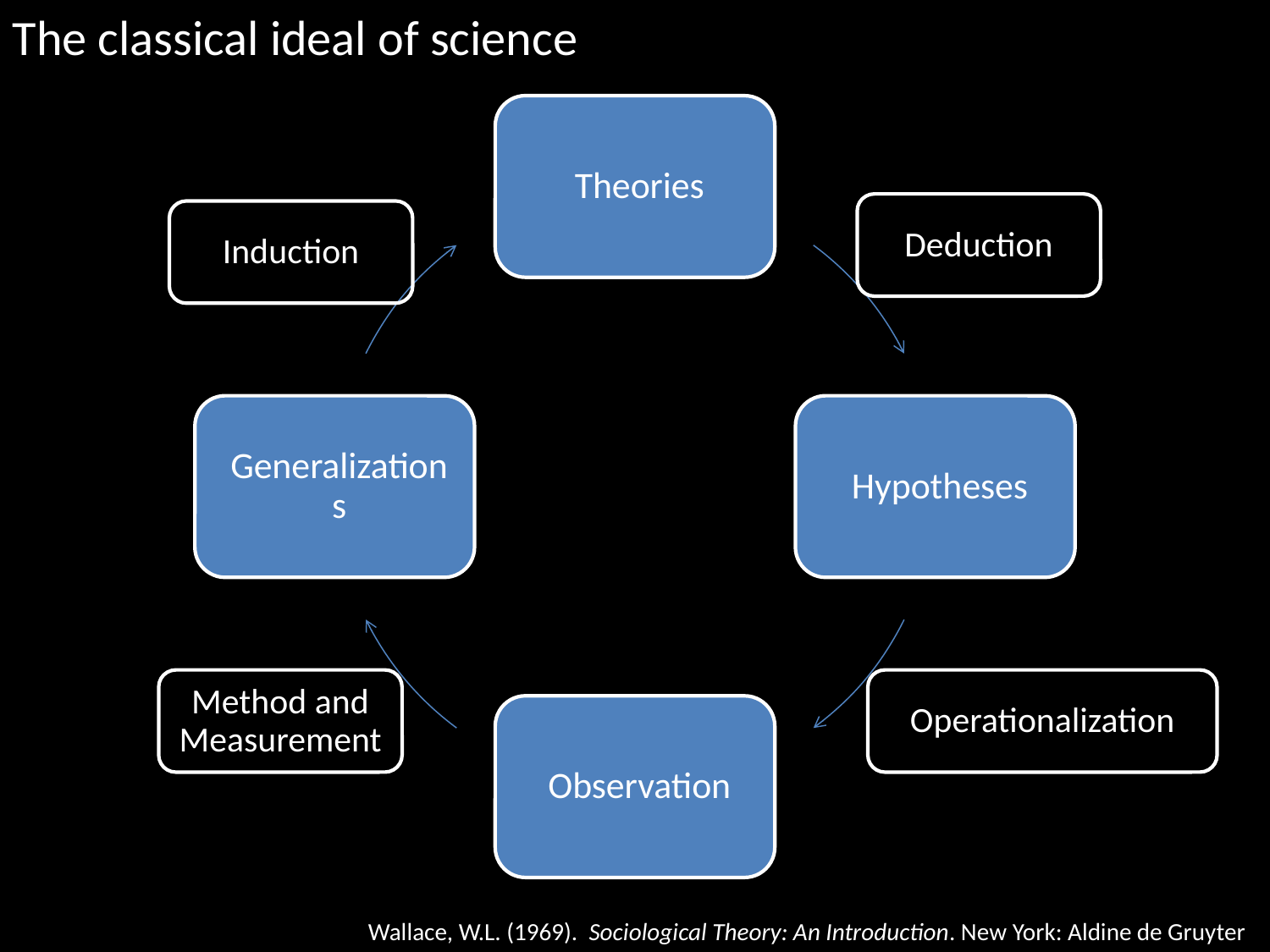

The classical ideal of science
Theories
Hypotheses
Observation
Generalizations

Deduction

Induction

Method and Measurement

Operationalization
Wallace, W.L. (1969).  Sociological Theory: An Introduction. New York: Aldine de Gruyter.